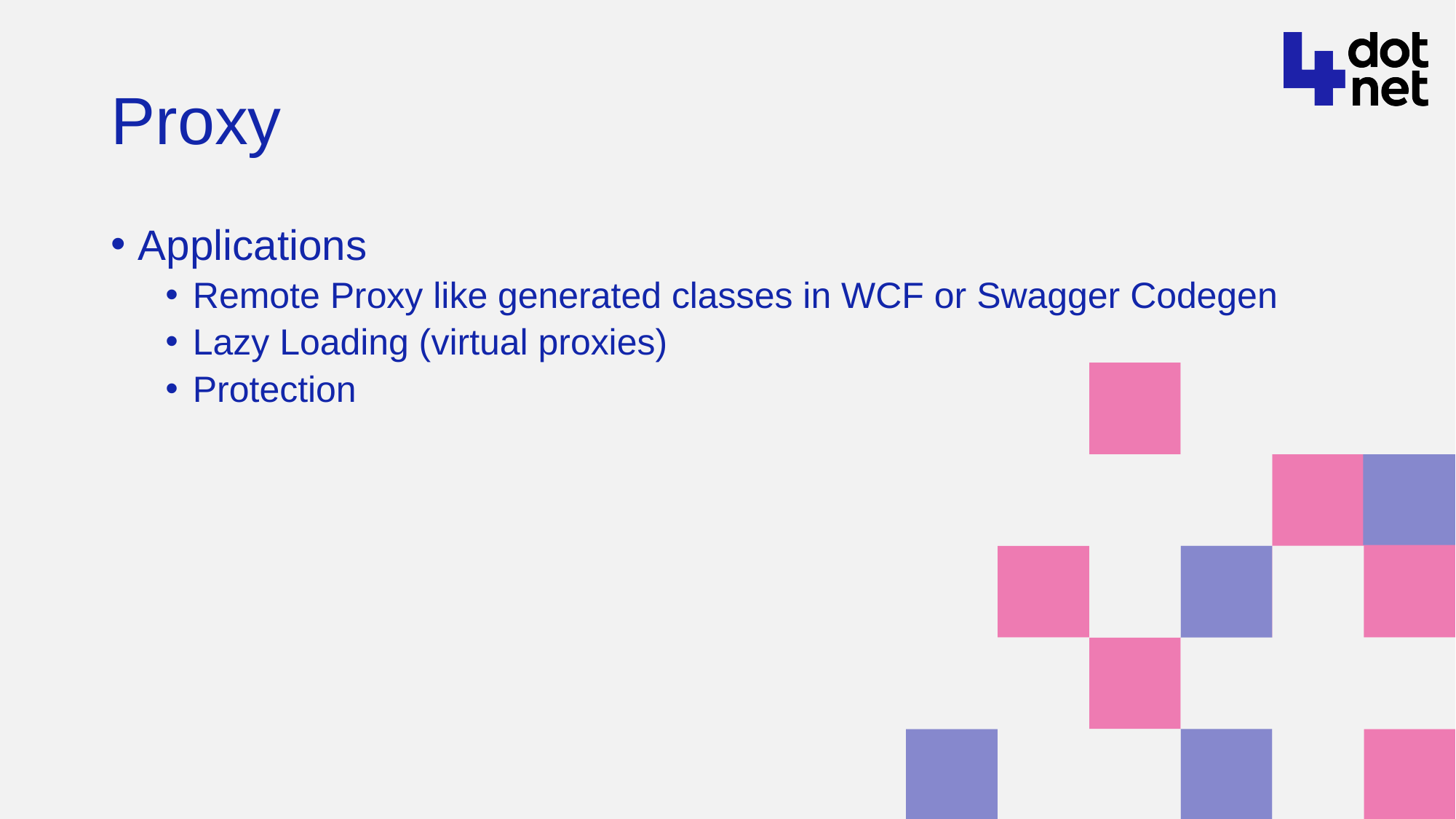

# Proxy
Applications
Remote Proxy like generated classes in WCF or Swagger Codegen
Lazy Loading (virtual proxies)
Protection